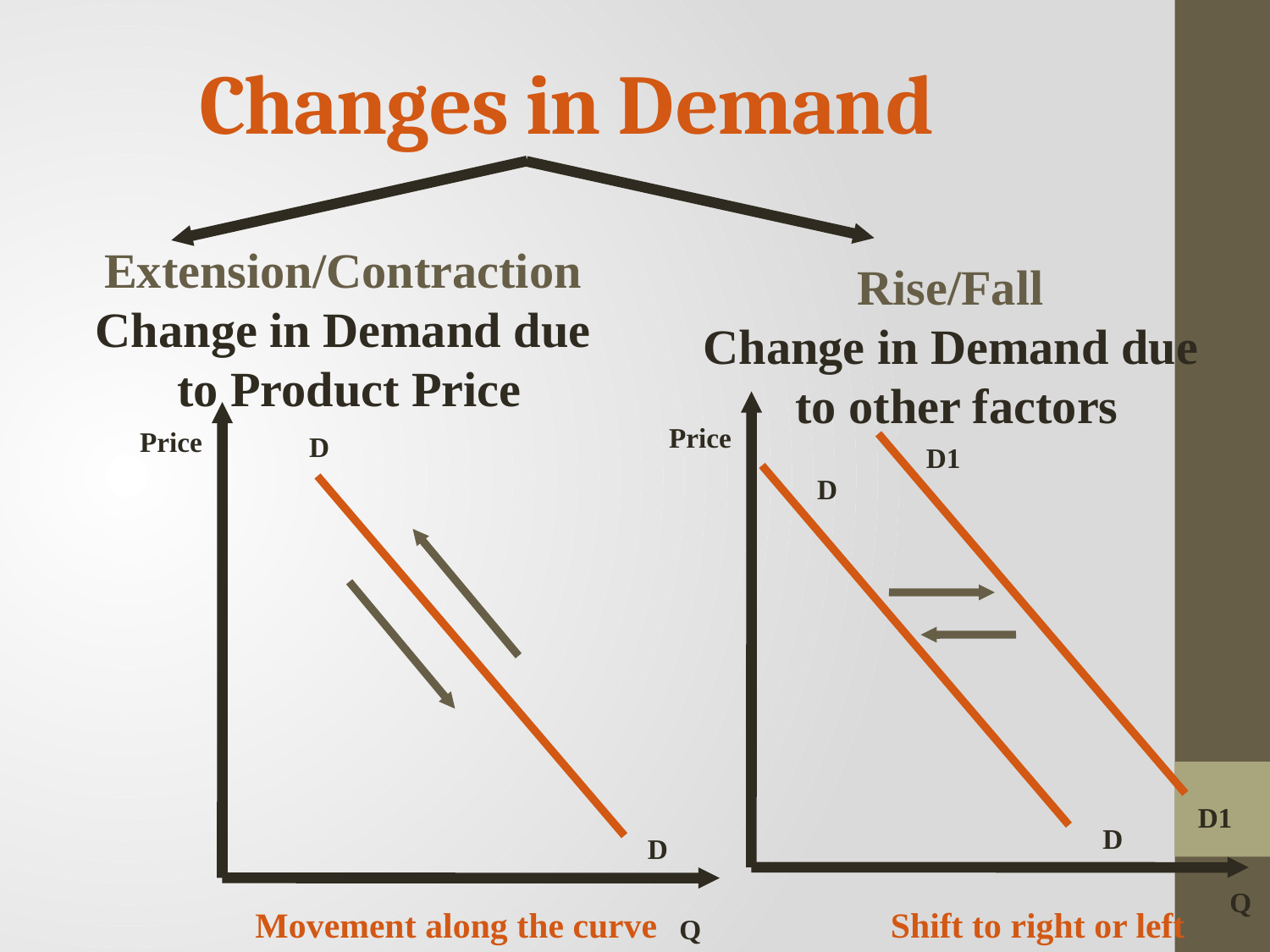

# Changes in Demand

Extension/Contraction
Change in Demand due
to Product Price
Rise/Fall
Change in Demand due
 to other factors

Price
Price
D

D1

D

D1
D
D

Q
Movement along the curve
Shift to right or left
Q